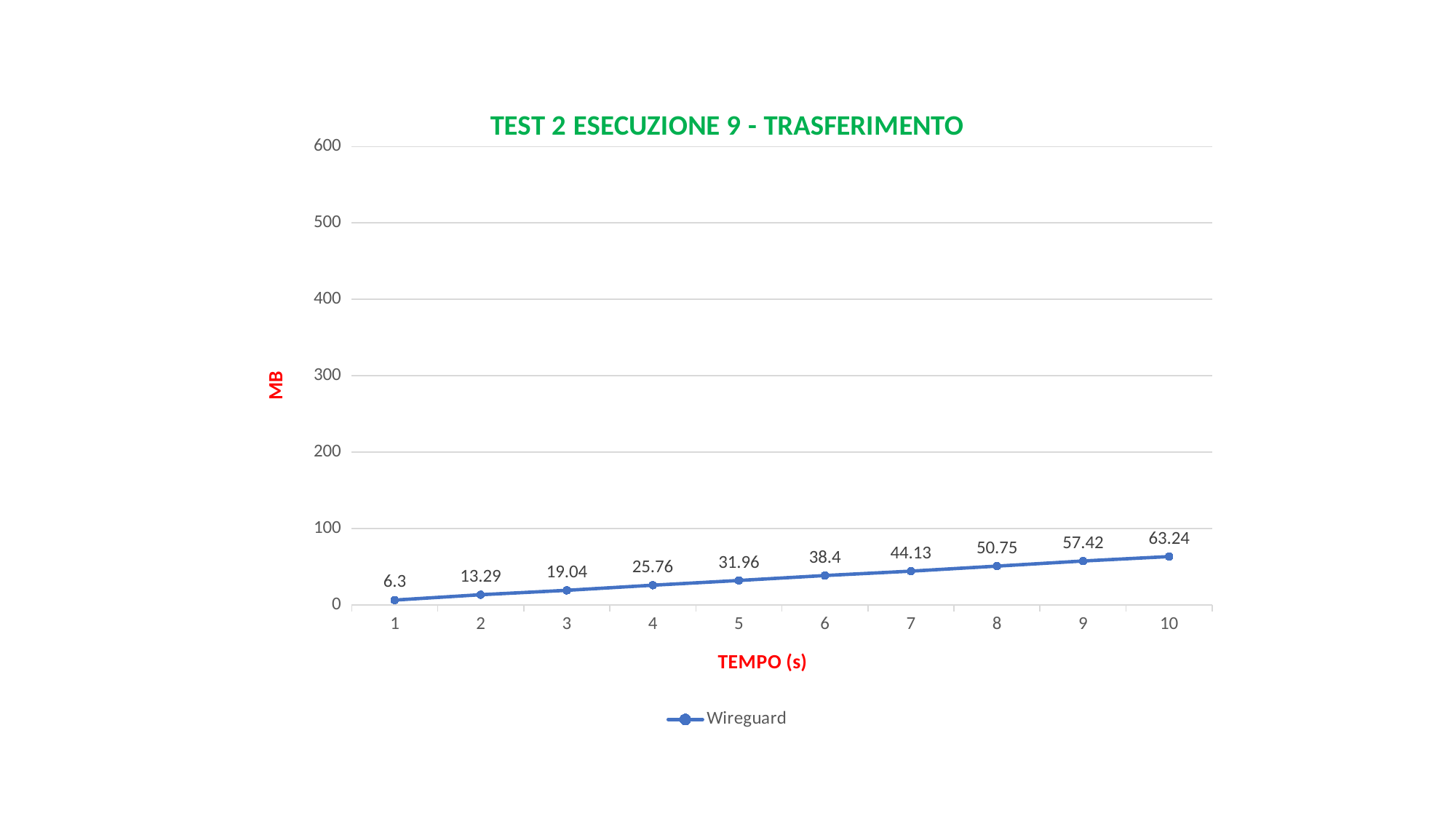

### Chart: TEST 2 ESECUZIONE 9 - TRASFERIMENTO

| Category | Wireguard |
|---|---|
| 1 | 6.3 |
| 2 | 13.29 |
| 3 | 19.04 |
| 4 | 25.76 |
| 5 | 31.96 |
| 6 | 38.4 |
| 7 | 44.13 |
| 8 | 50.75 |
| 9 | 57.42 |
| 10 | 63.24 |